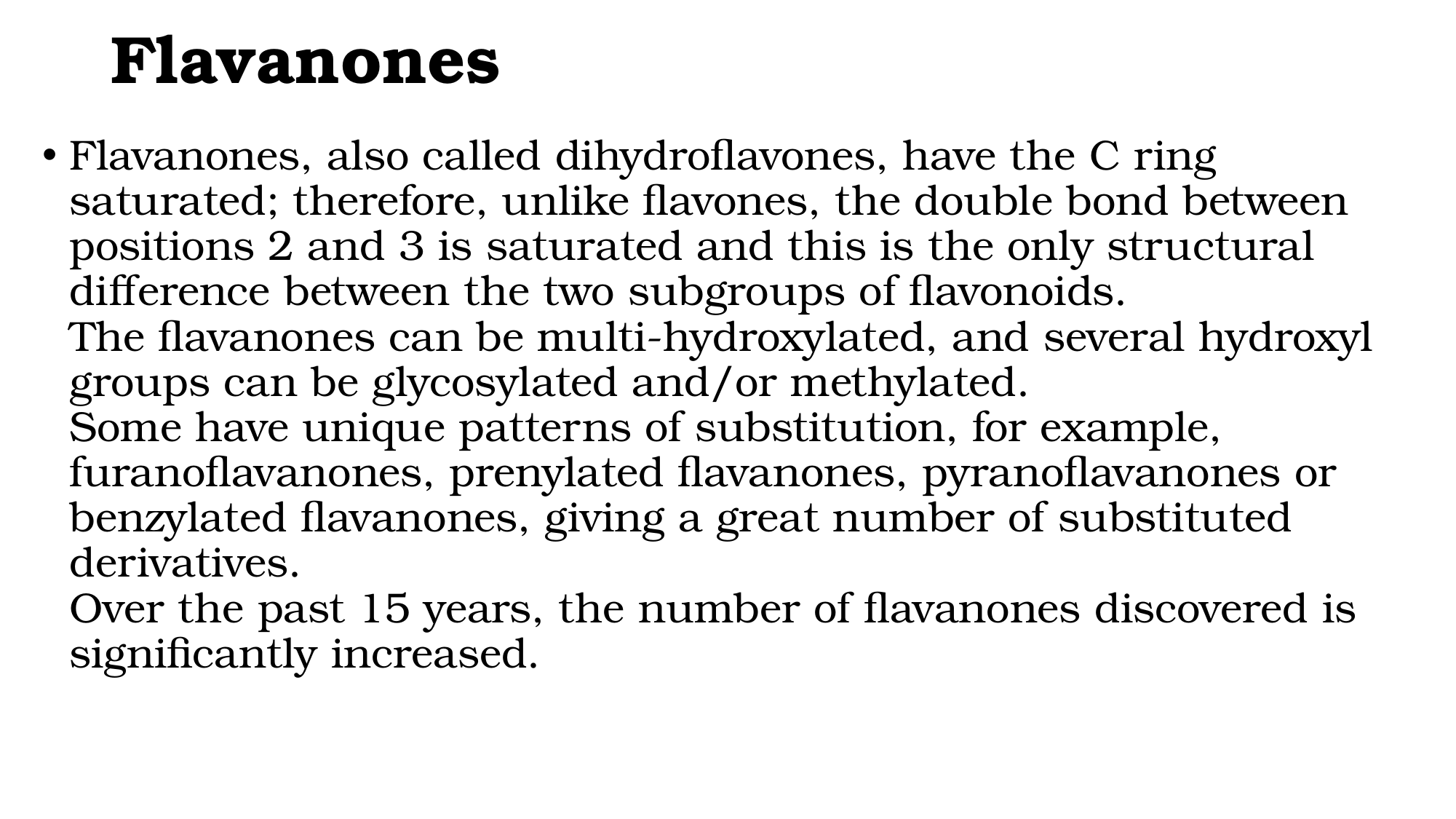

# Flavanones
Flavanones, also called dihydroflavones, have the C ring saturated; therefore, unlike flavones, the double bond between positions 2 and 3 is saturated and this is the only structural difference between the two subgroups of flavonoids.
The flavanones can be multi-hydroxylated, and several hydroxyl groups can be glycosylated and/or methylated.
Some have unique patterns of substitution, for example, furanoflavanones, prenylated flavanones, pyranoflavanones or benzylated flavanones, giving a great number of substituted derivatives.
Over the past 15 years, the number of flavanones discovered is significantly increased.